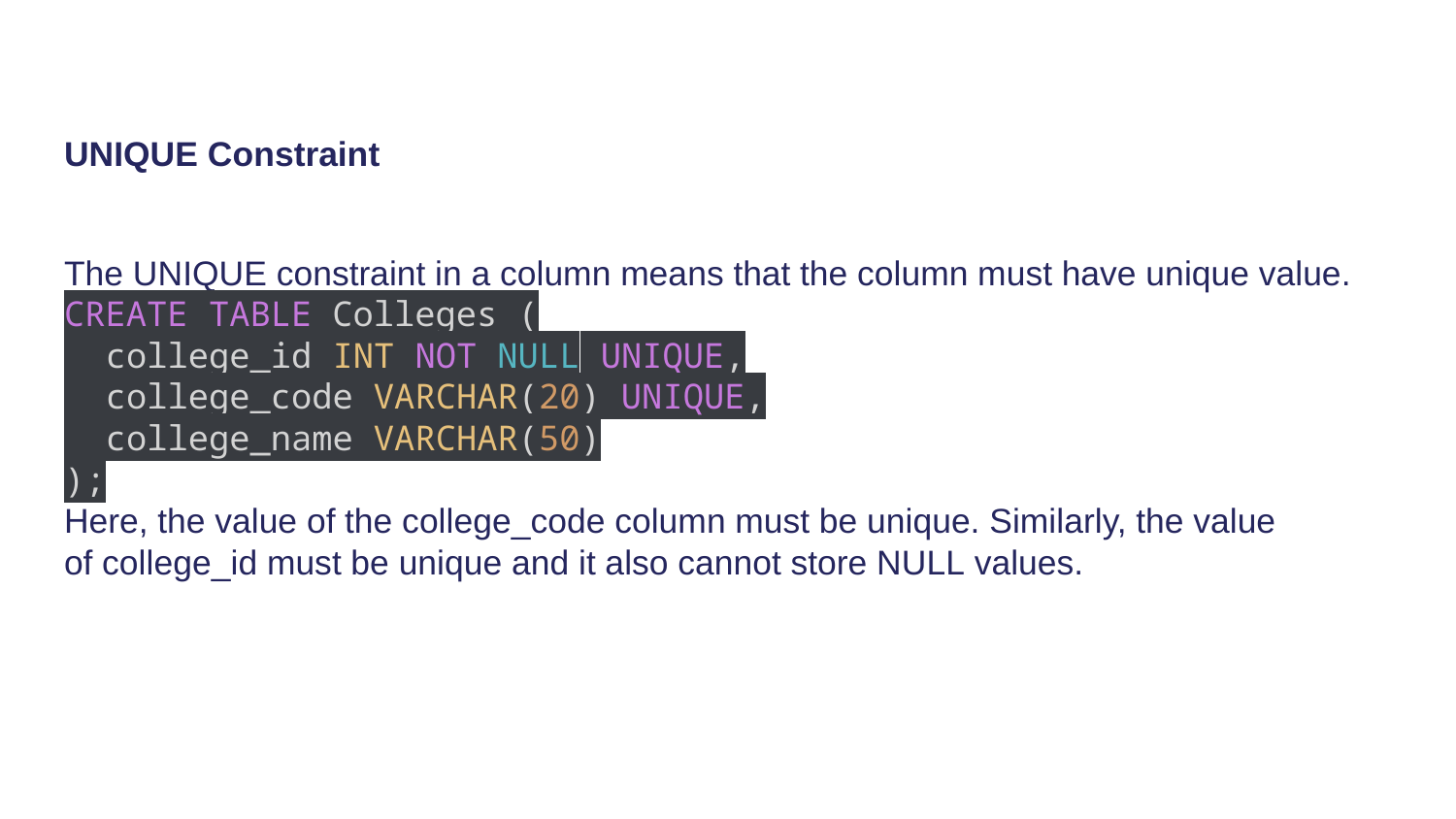

UNIQUE Constraint

The UNIQUE constraint in a column means that the column must have unique value.
CREATE TABLE Colleges (
  college_id INT NOT NULL UNIQUE,
  college_code VARCHAR(20) UNIQUE,
  college_name VARCHAR(50)
);
Here, the value of the college_code column must be unique. Similarly, the value of college_id must be unique and it also cannot store NULL values.